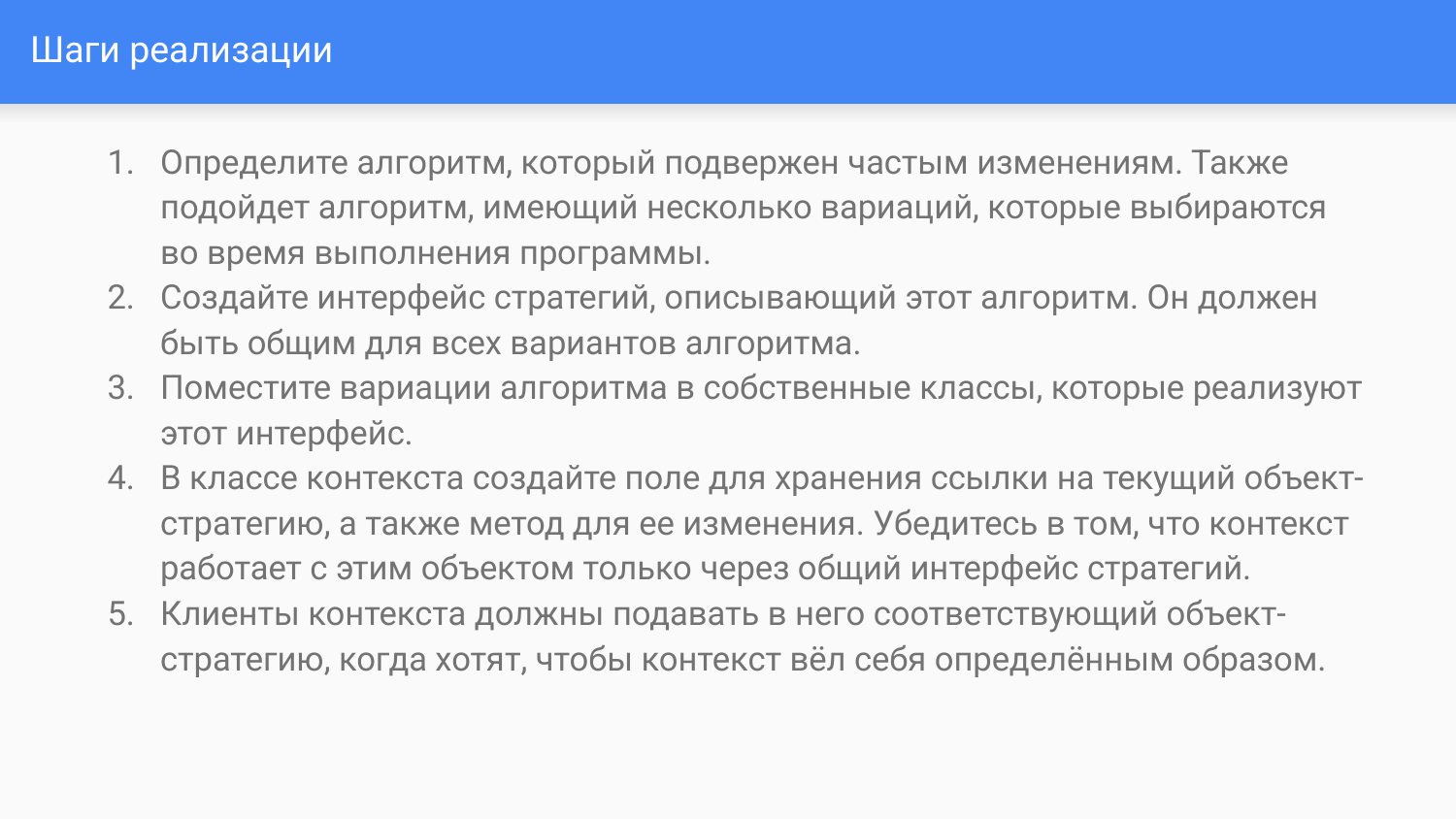

# Шаги реализации
Определите алгоритм, который подвержен частым изменениям. Также подойдет алгоритм, имеющий несколько вариаций, которые выбираются во время выполнения программы.
Создайте интерфейс стратегий, описывающий этот алгоритм. Он должен быть общим для всех вариантов алгоритма.
Поместите вариации алгоритма в собственные классы, которые реализуют этот интерфейс.
В классе контекста создайте поле для хранения ссылки на текущий объект-стратегию, а также метод для ее изменения. Убедитесь в том, что контекст работает с этим объектом только через общий интерфейс стратегий.
Клиенты контекста должны подавать в него соответствующий объект-стратегию, когда хотят, чтобы контекст вёл себя определённым образом.